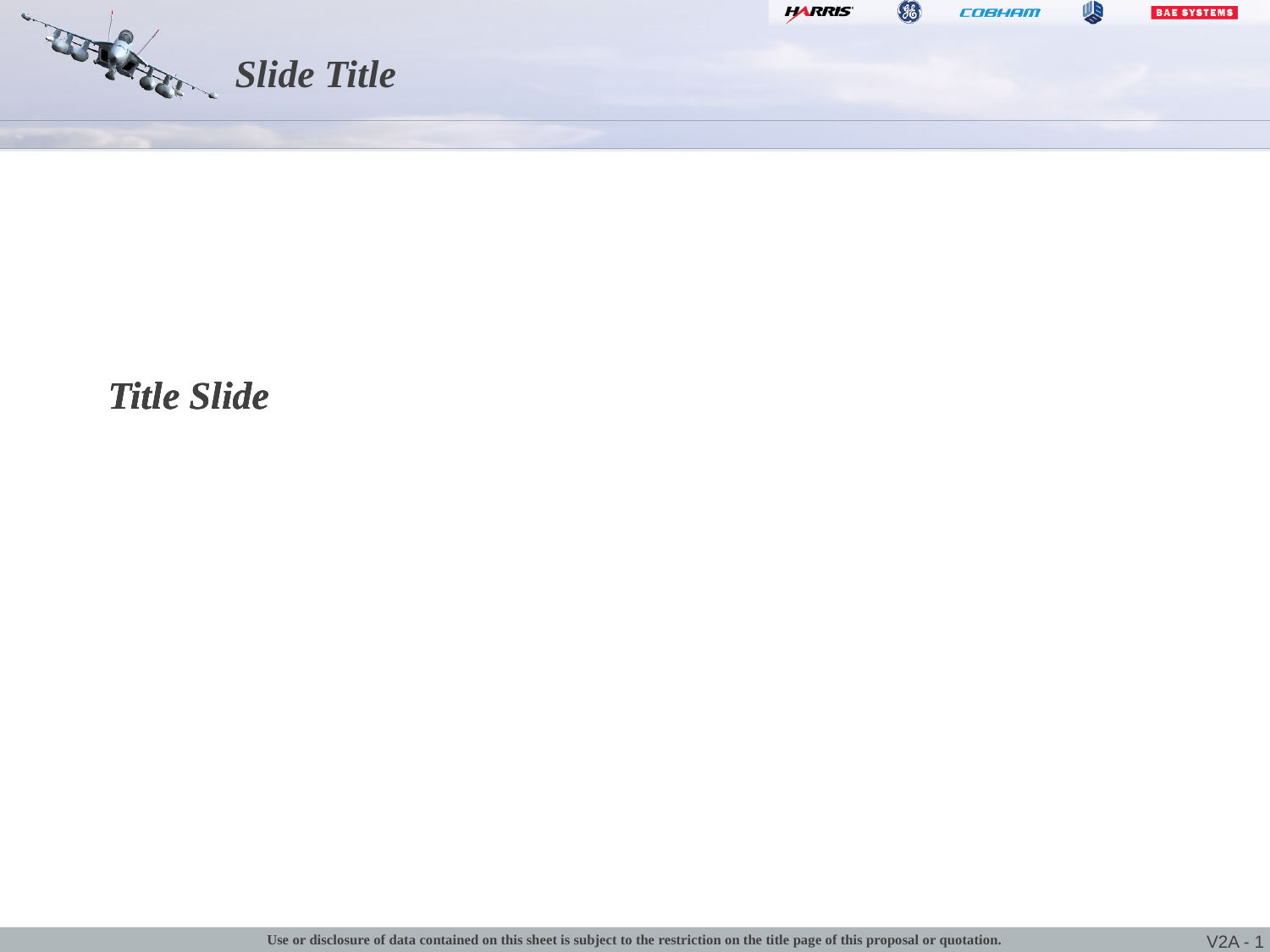

# Slide Title

Title Slide
Title Slide
Title Slide